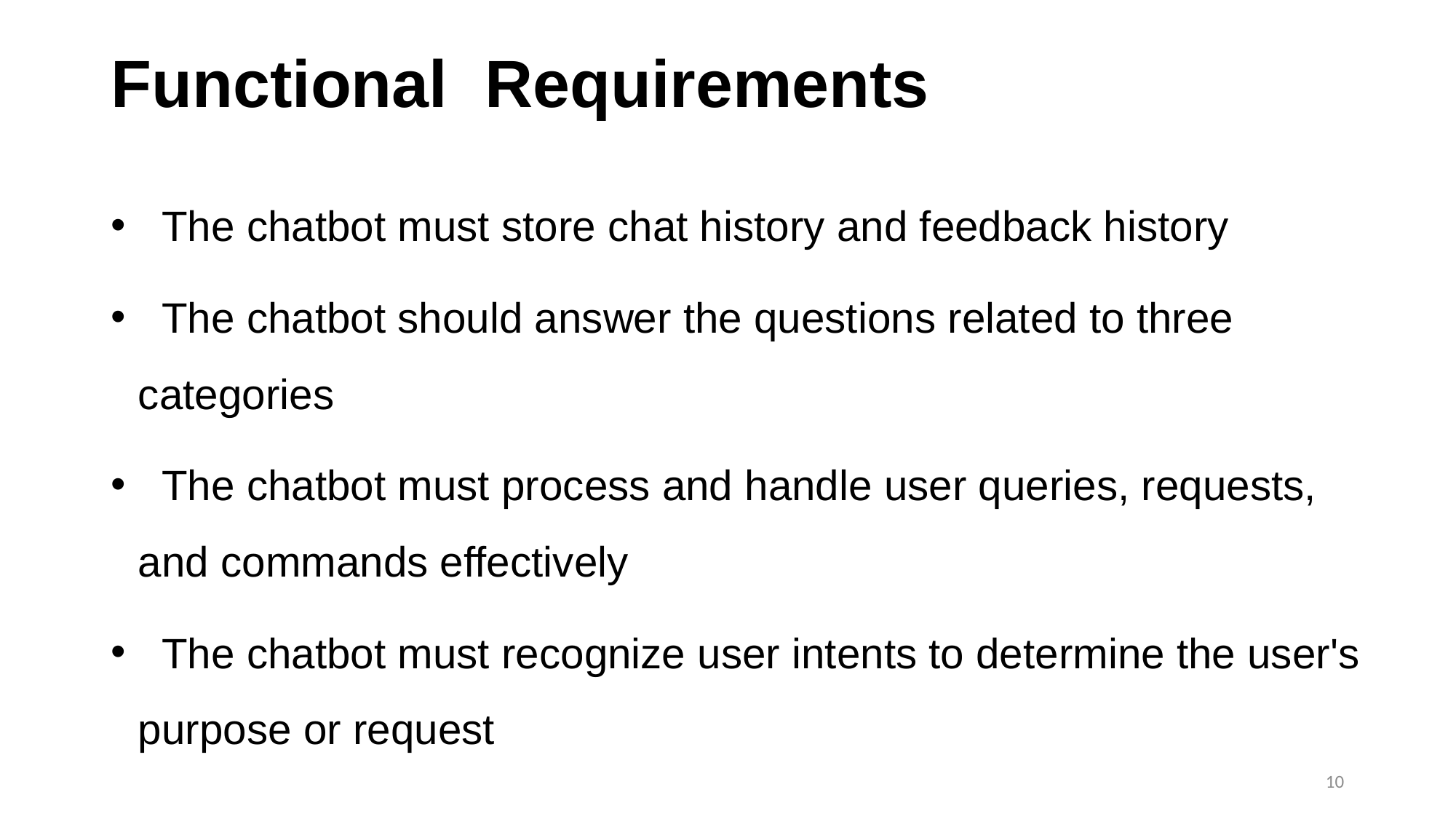

# Functional  Requirements
  The chatbot must store chat history and feedback history
  The chatbot should answer the questions related to three categories
  The chatbot must process and handle user queries, requests, and commands effectively
  The chatbot must recognize user intents to determine the user's purpose or request

10